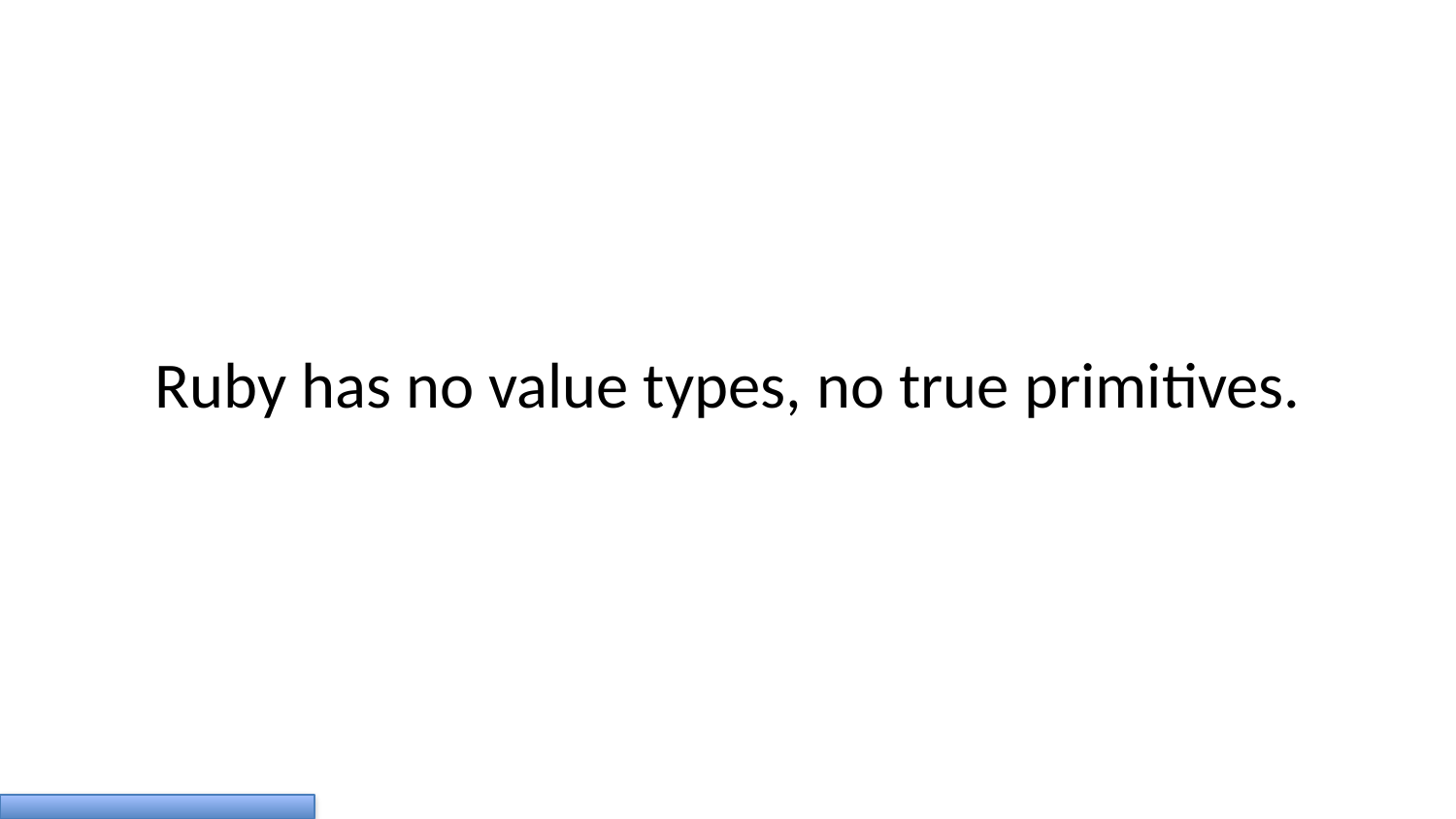

Ruby has no value types, no true primitives.